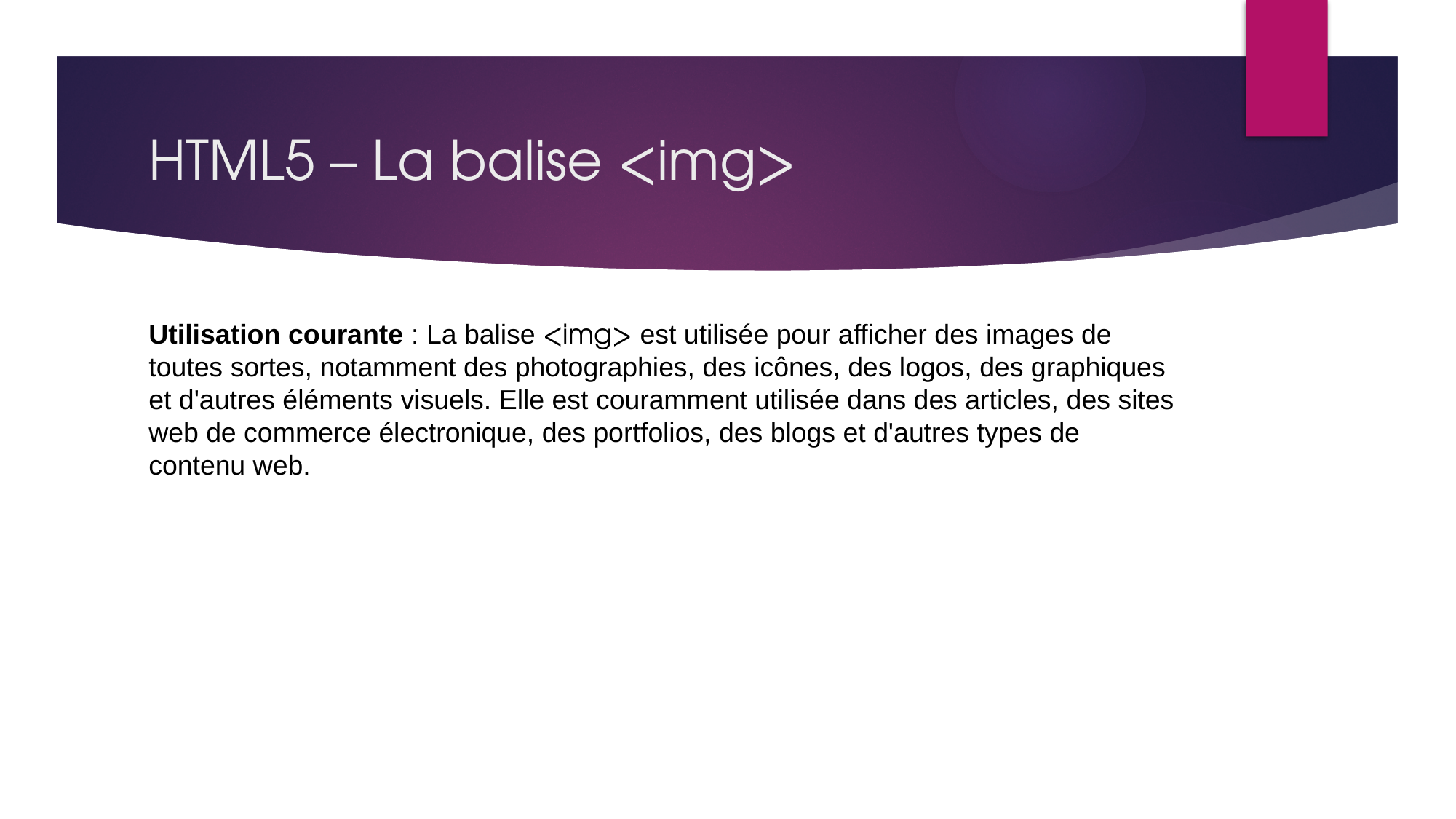

# HTML5 – La balise <img>
Utilisation courante : La balise <img> est utilisée pour afficher des images de toutes sortes, notamment des photographies, des icônes, des logos, des graphiques et d'autres éléments visuels. Elle est couramment utilisée dans des articles, des sites web de commerce électronique, des portfolios, des blogs et d'autres types de contenu web.